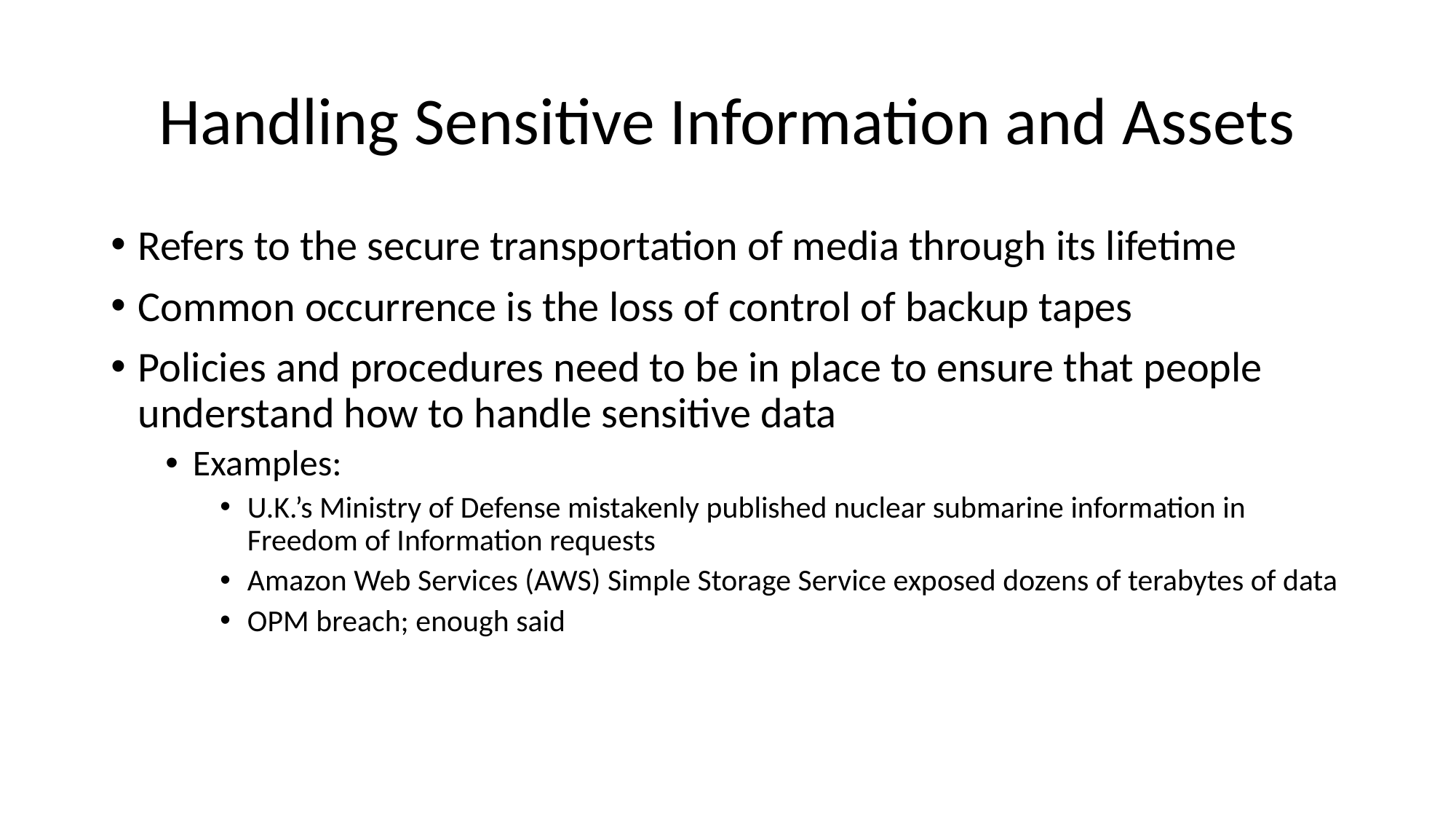

# Handling Sensitive Information and Assets
Refers to the secure transportation of media through its lifetime
Common occurrence is the loss of control of backup tapes
Policies and procedures need to be in place to ensure that people understand how to handle sensitive data
Examples:
U.K.’s Ministry of Defense mistakenly published nuclear submarine information in  Freedom of Information requests
Amazon Web Services (AWS) Simple Storage Service exposed dozens of terabytes of data
OPM breach; enough said